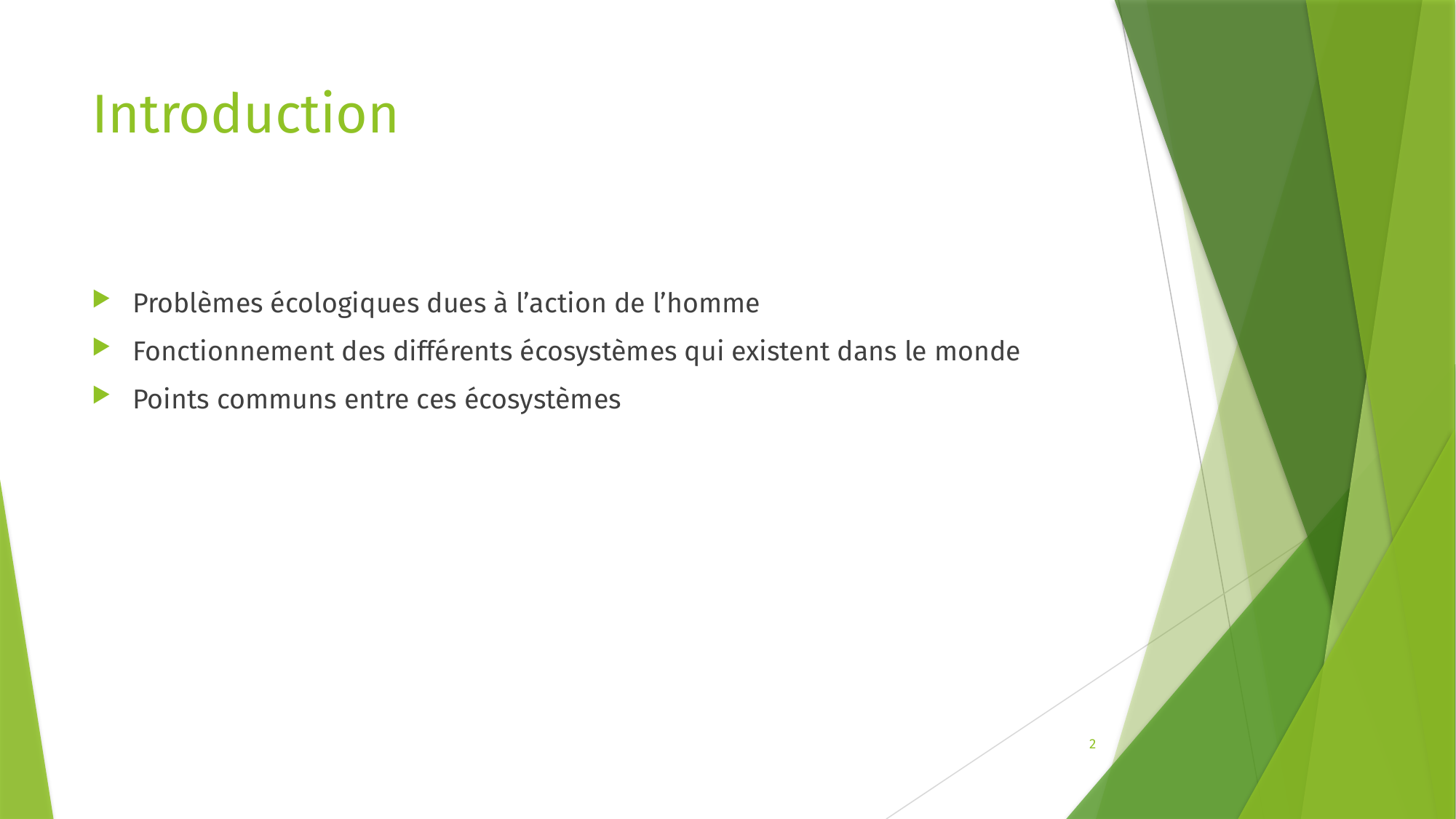

# Introduction
Problèmes écologiques dues à l’action de l’homme
Fonctionnement des différents écosystèmes qui existent dans le monde
Points communs entre ces écosystèmes

2